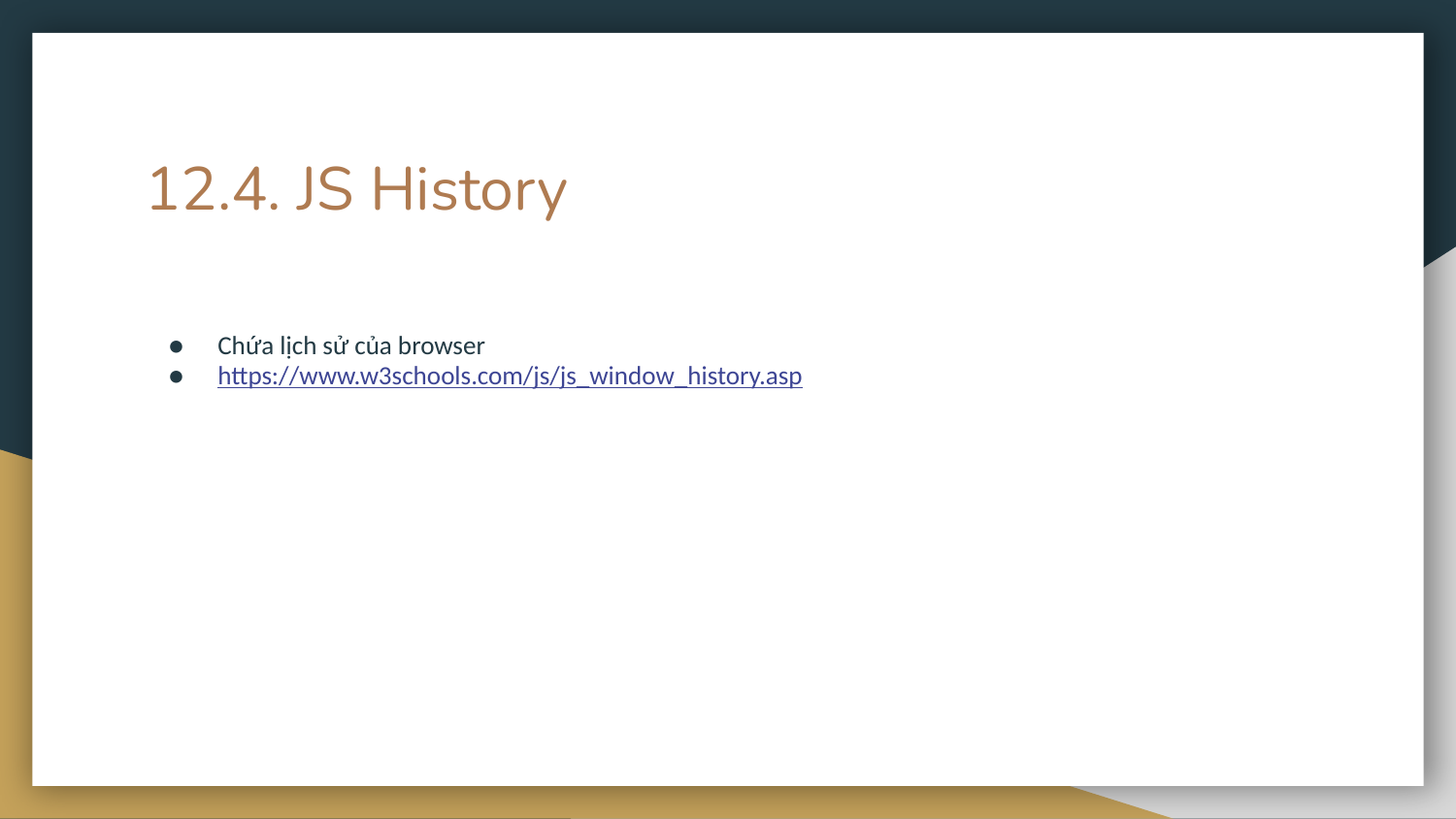

# 12.4. JS History
Chứa lịch sử của browser
https://www.w3schools.com/js/js_window_history.asp